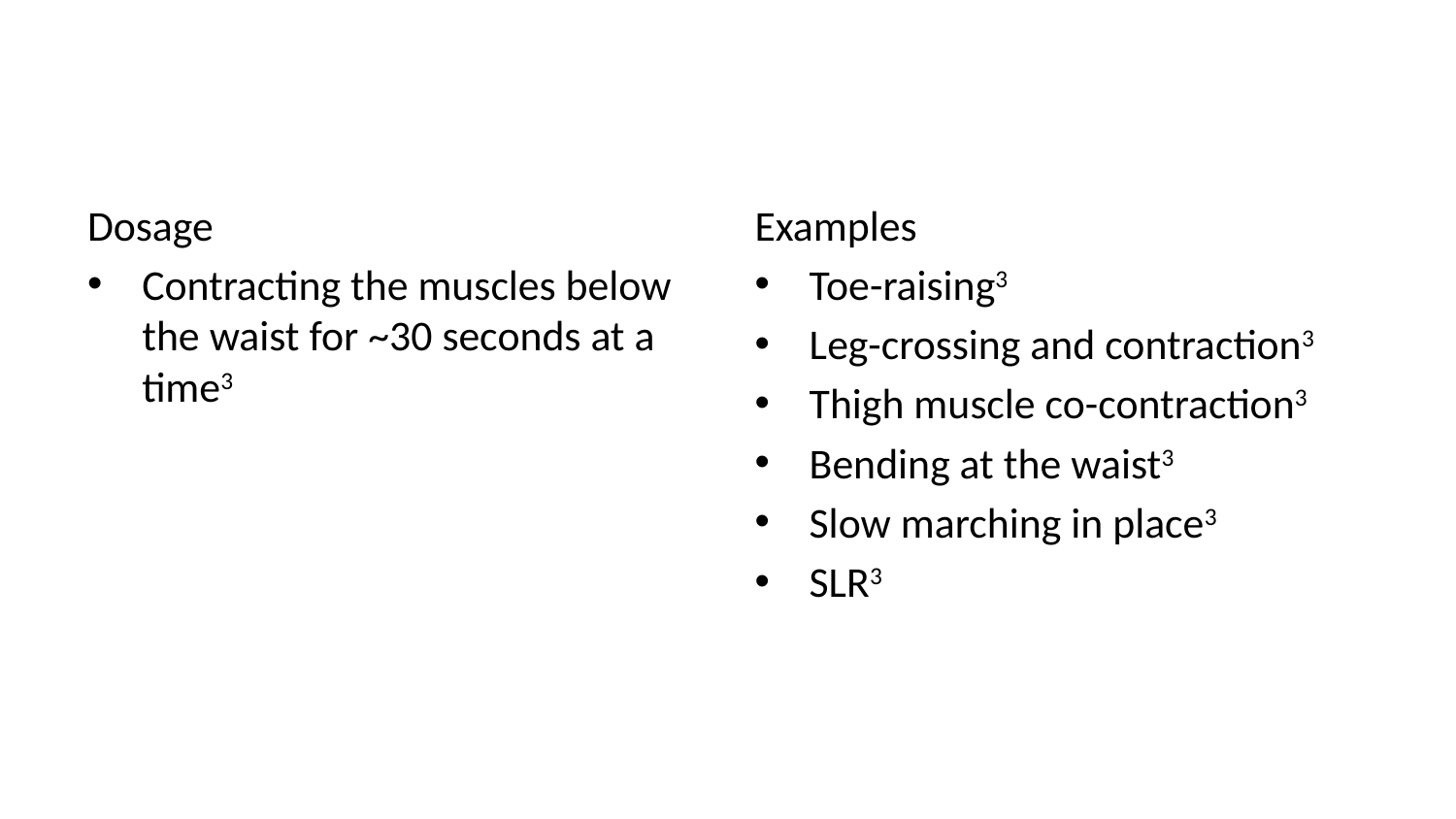

Dosage
Contracting the muscles below the waist for ~30 seconds at a time3
Examples
Toe-raising3
Leg-crossing and contraction3
Thigh muscle co-contraction3
Bending at the waist3
Slow marching in place3
SLR3